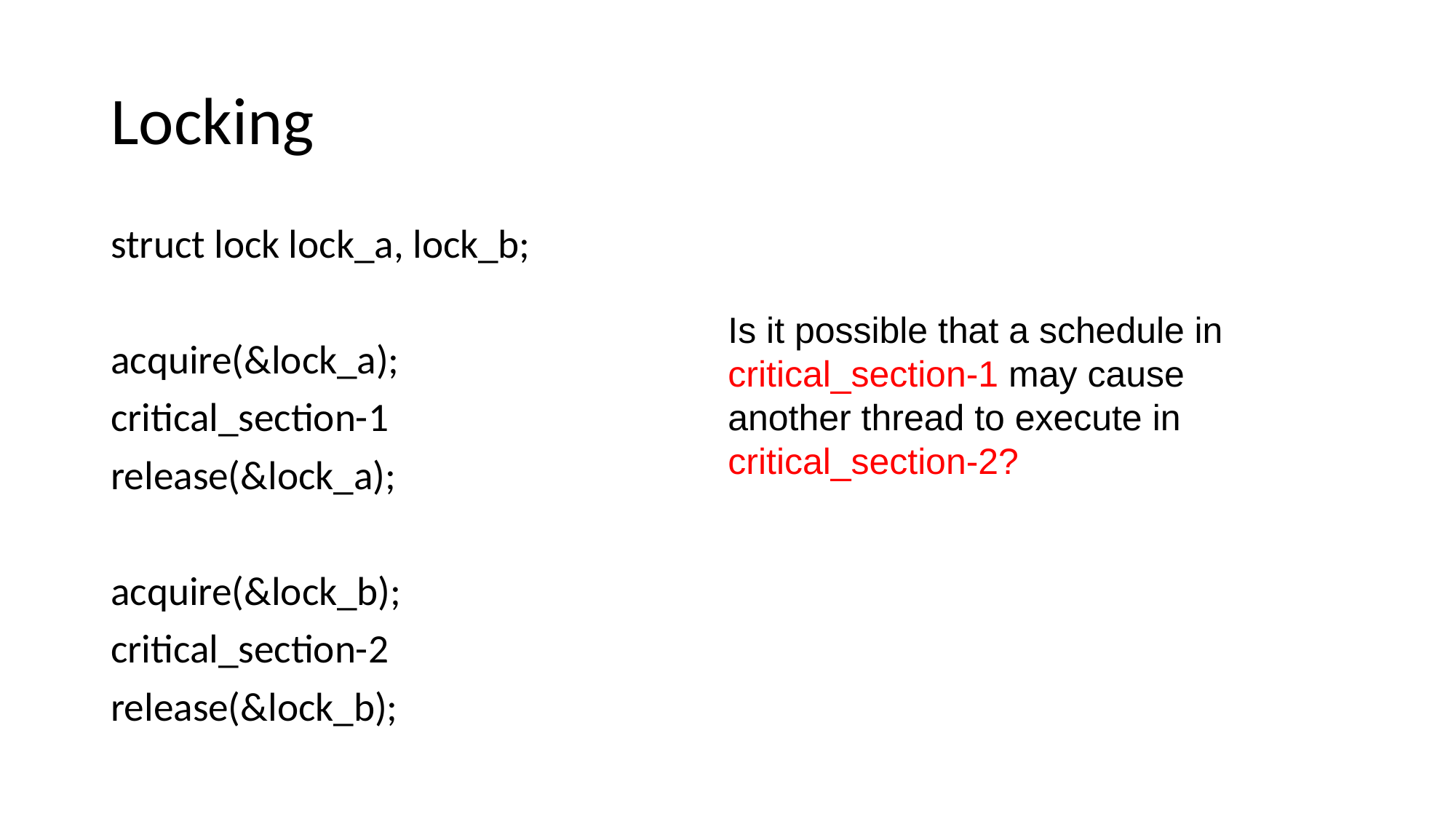

# Locking
struct lock lock_a, lock_b;

acquire(&lock_a);
critical_section-1
release(&lock_a);

acquire(&lock_b);
critical_section-2
release(&lock_b);

Is it possible that a schedule in critical_section-1 may cause another thread to execute in critical_section-2?